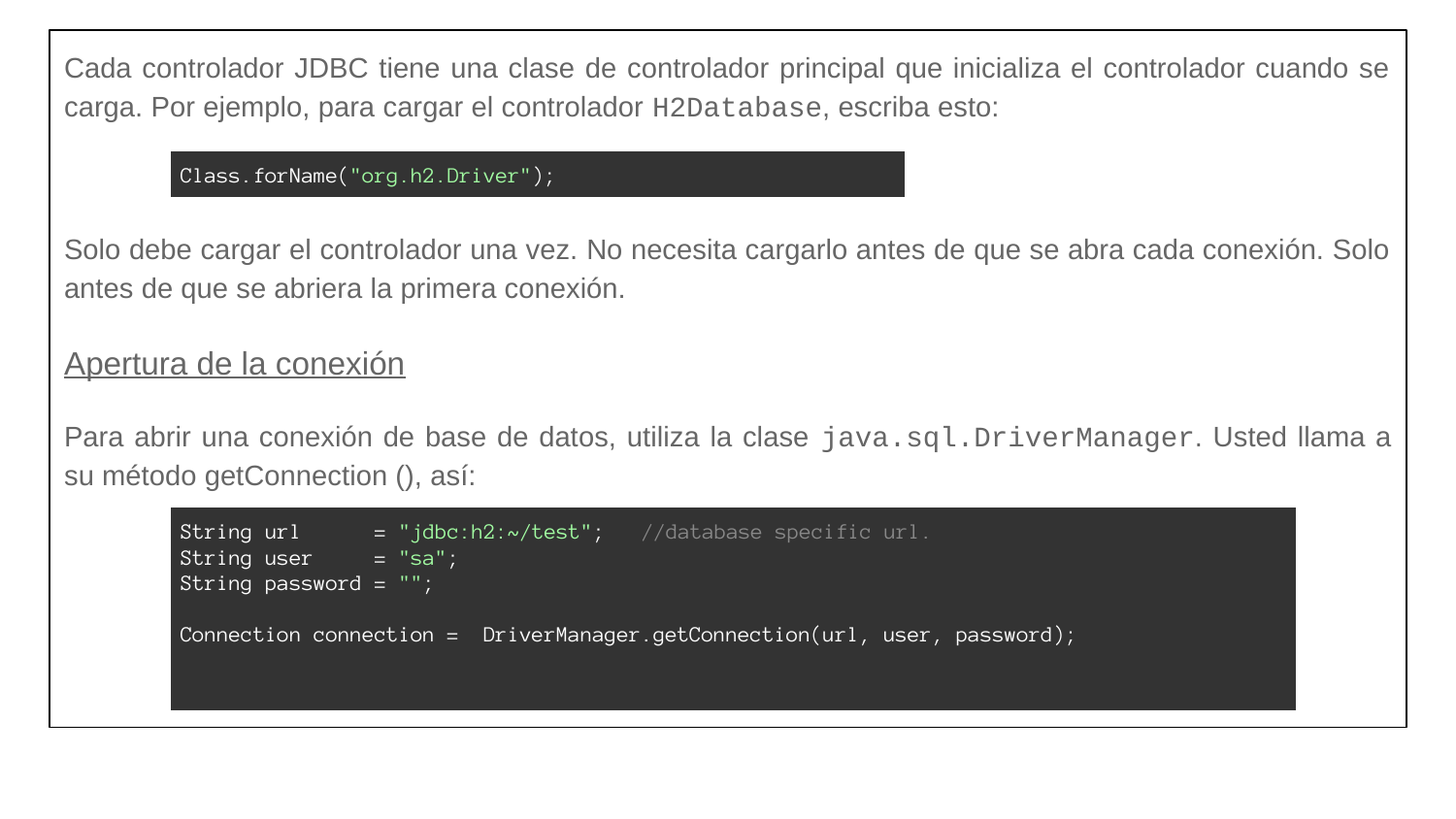

Cada controlador JDBC tiene una clase de controlador principal que inicializa el controlador cuando se carga. Por ejemplo, para cargar el controlador H2Database, escriba esto:

Solo debe cargar el controlador una vez. No necesita cargarlo antes de que se abra cada conexión. Solo antes de que se abriera la primera conexión.
Apertura de la conexión
Para abrir una conexión de base de datos, utiliza la clase java.sql.DriverManager. Usted llama a su método getConnection (), así:

| Class.forName("org.h2.Driver"); |
| --- |
| String url = "jdbc:h2:~/test"; //database specific url. String user = "sa"; String password = ""; Connection connection = DriverManager.getConnection(url, user, password); |
| --- |